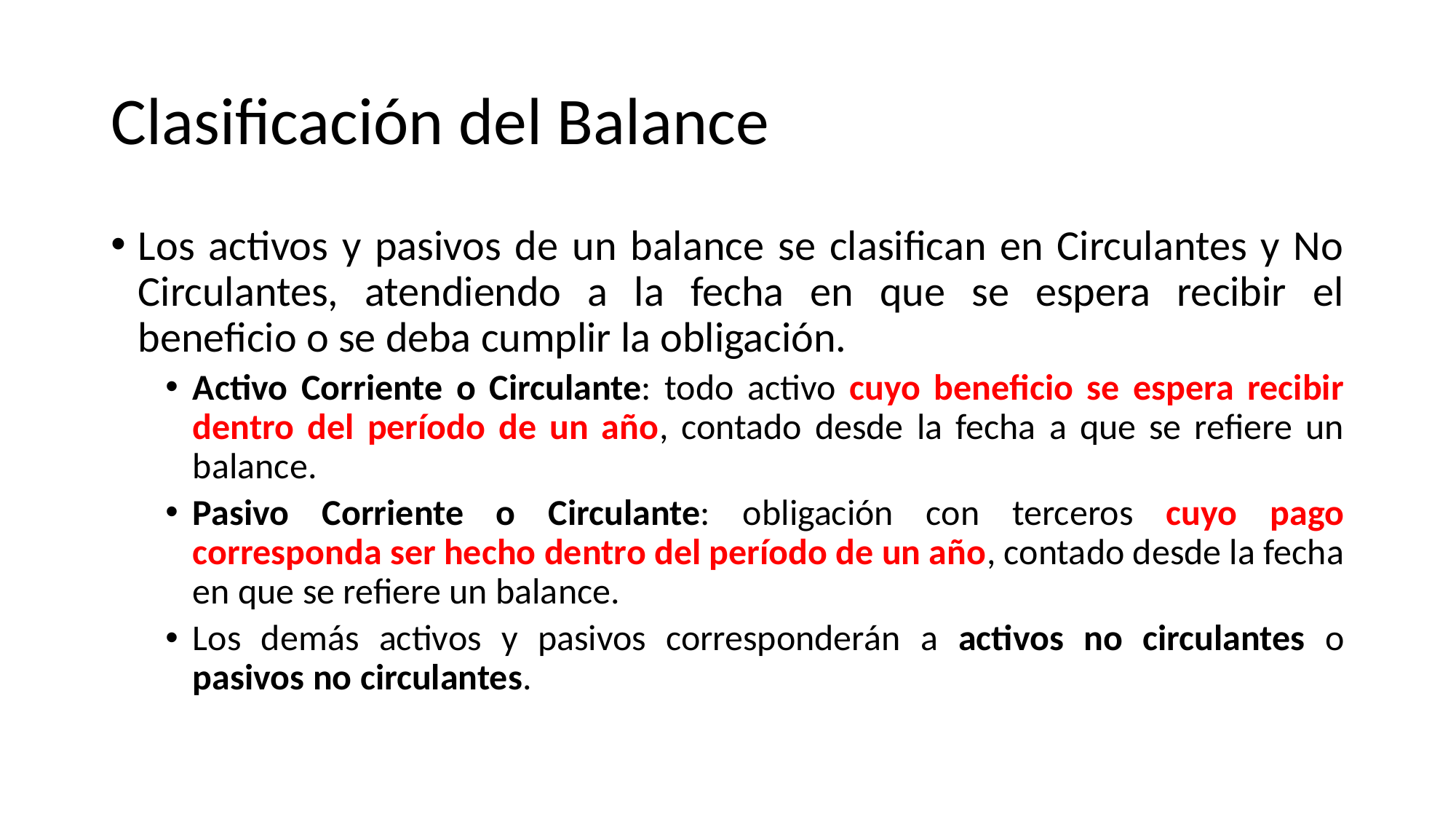

# Clasificación del Balance
Los activos y pasivos de un balance se clasifican en Circulantes y No Circulantes, atendiendo a la fecha en que se espera recibir el beneficio o se deba cumplir la obligación.
Activo Corriente o Circulante: todo activo cuyo beneficio se espera recibir dentro del período de un año, contado desde la fecha a que se refiere un balance.
Pasivo Corriente o Circulante: obligación con terceros cuyo pago corresponda ser hecho dentro del período de un año, contado desde la fecha en que se refiere un balance.
Los demás activos y pasivos corresponderán a activos no circulantes o pasivos no circulantes.